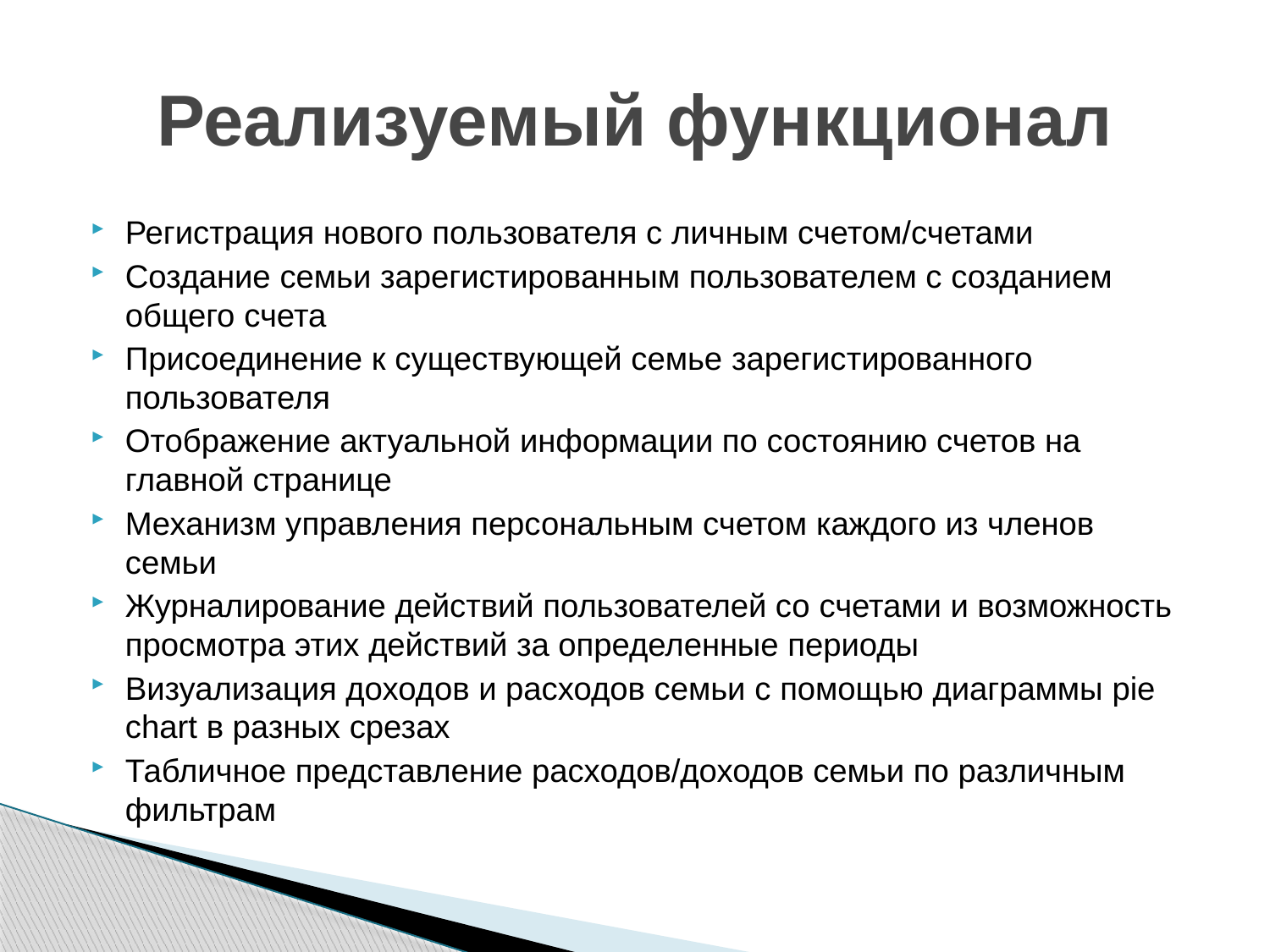

# Реализуемый функционал
Регистрация нового пользователя с личным счетом/счетами
Создание семьи зарегистированным пользователем с созданием общего счета
Присоединение к существующей семье зарегистированного пользователя
Отображение актуальной информации по состоянию счетов на главной странице
Механизм управления персональным счетом каждого из членов семьи
Журналирование действий пользователей со счетами и возможность просмотра этих действий за определенные периоды
Визуализация доходов и расходов семьи с помощью диаграммы pie chart в разных срезах
Табличное представление расходов/доходов семьи по различным фильтрам